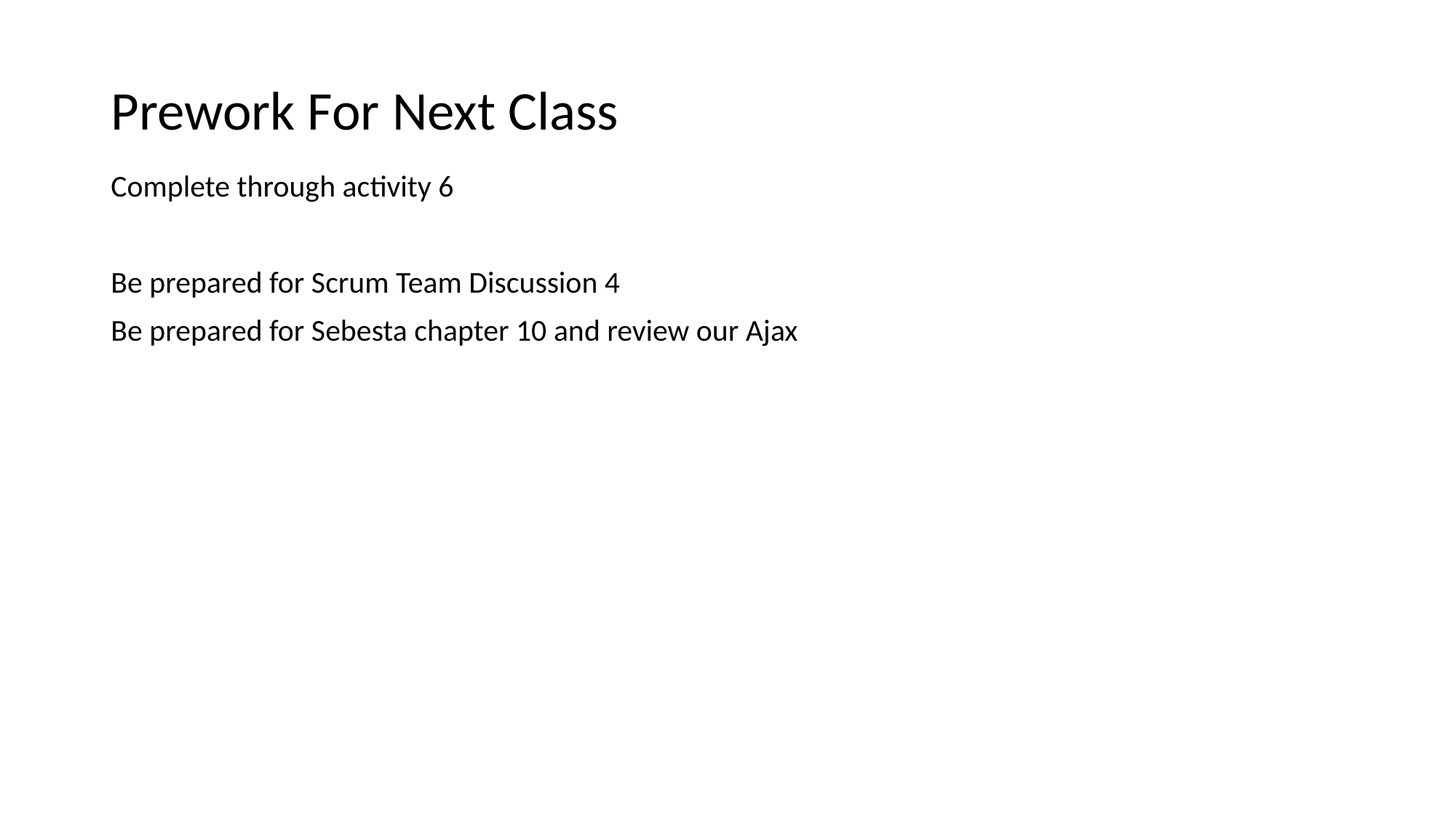

# Prework For Next Class
Complete through activity 6

Be prepared for Scrum Team Discussion 4
Be prepared for Sebesta chapter 10 and review our Ajax